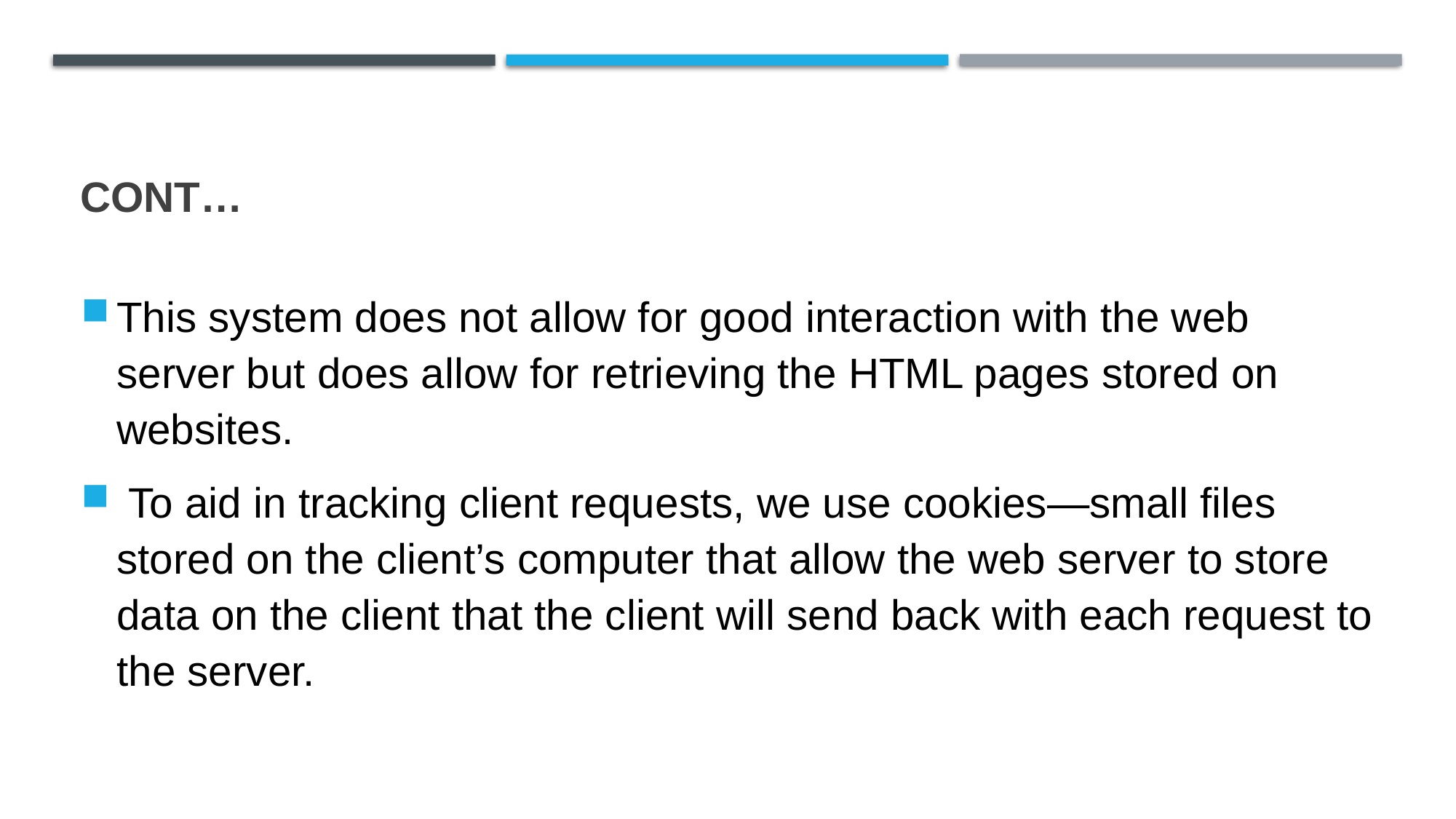

# CONT…
This system does not allow for good interaction with the web server but does allow for retrieving the HTML pages stored on websites.
 To aid in tracking client requests, we use cookies—small files stored on the client’s computer that allow the web server to store data on the client that the client will send back with each request to the server.